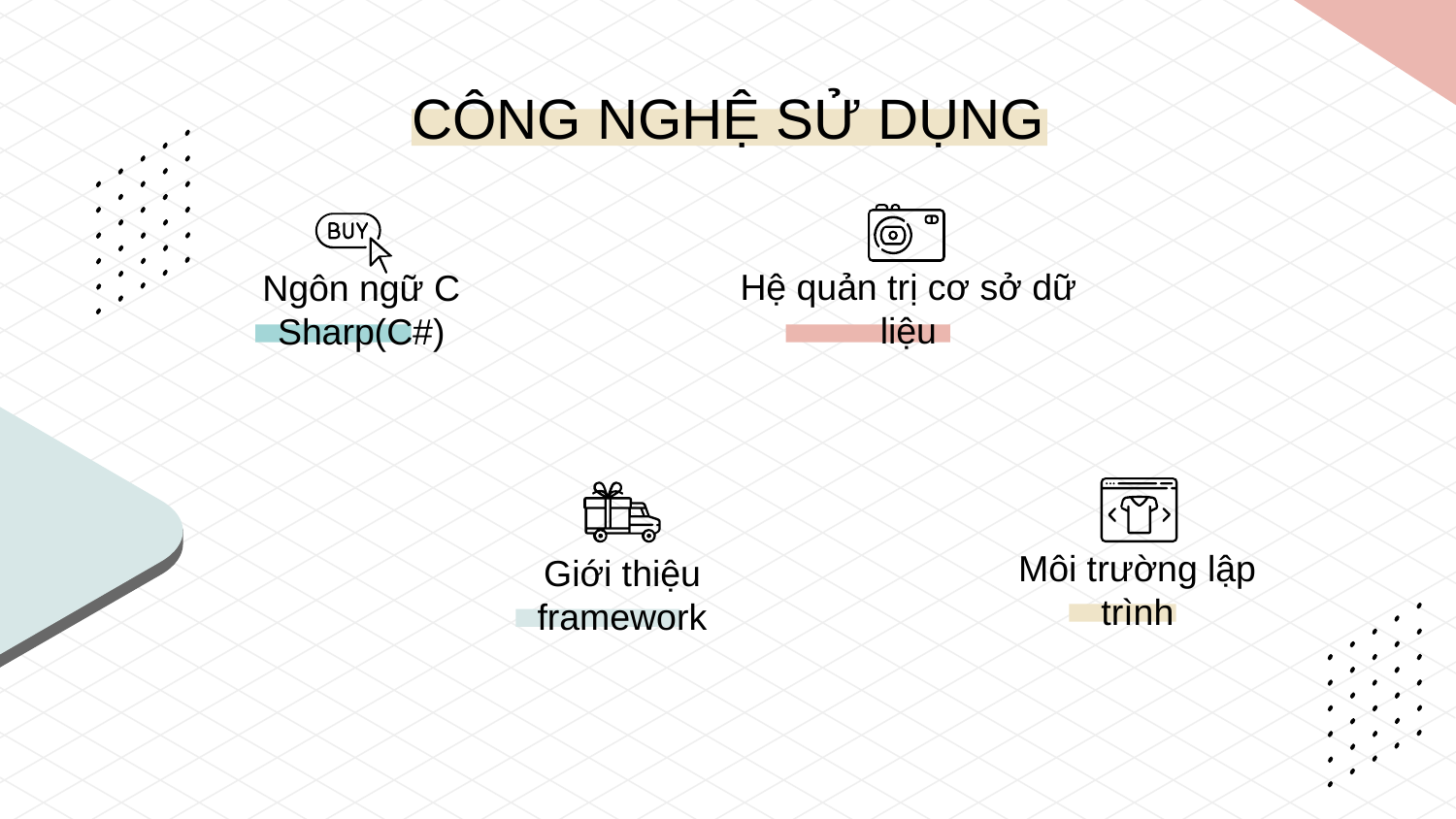

# CÔNG NGHỆ SỬ DỤNG

Hệ quản trị cơ sở dữ liệu
Ngôn ngữ C Sharp(C#)

Môi trường lập trình
Giới thiệu framework